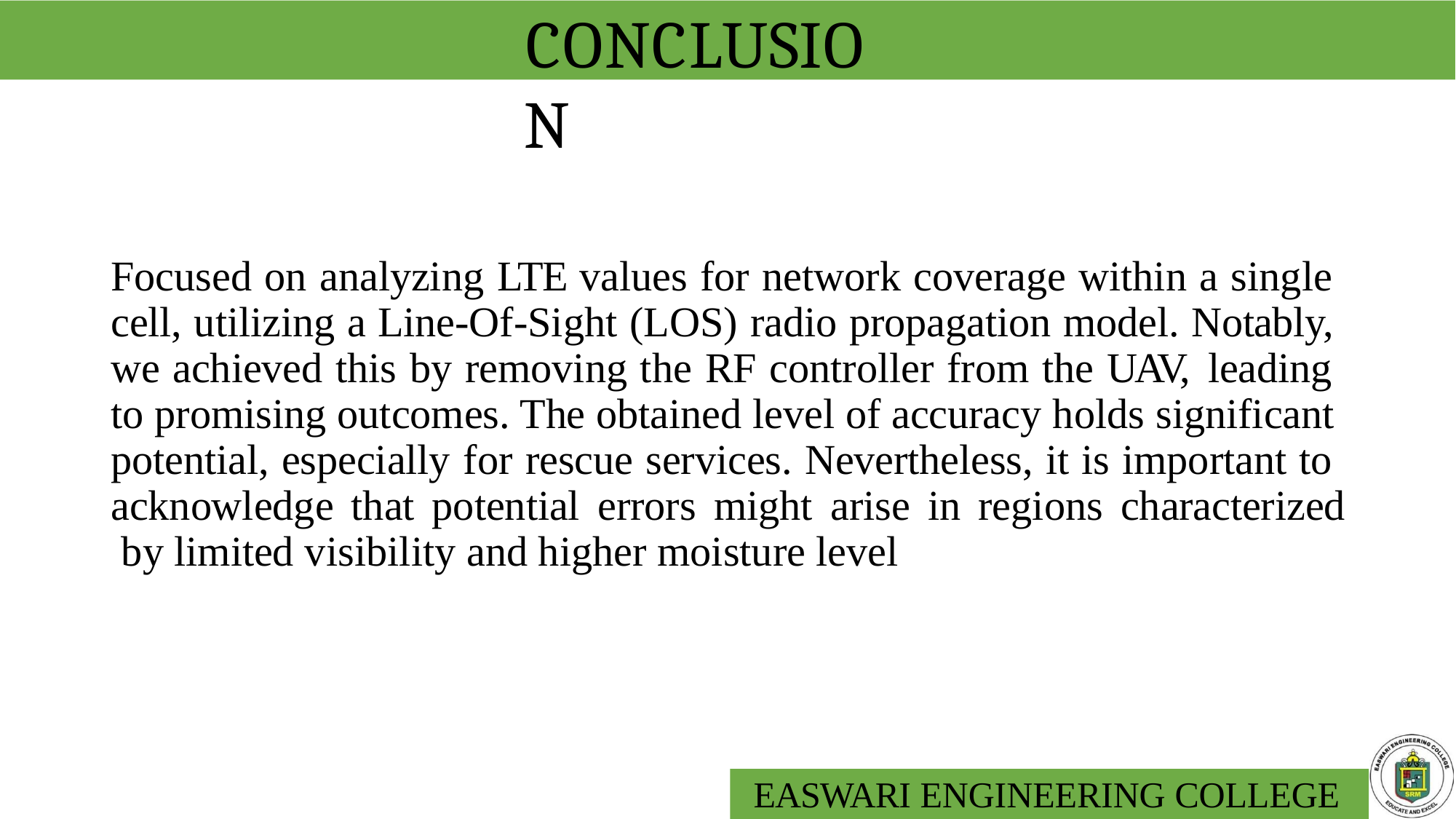

# CONCLUSION

Focused on analyzing LTE values for network coverage within a single  cell, utilizing a Line-Of-Sight (LOS) radio propagation model. Notably,  we achieved this by removing the RF controller from the UAV, leading  to promising outcomes. The obtained level of accuracy holds significant  potential, especially for rescue services. Nevertheless, it is important to  acknowledge that potential errors might arise in regions characterized  by limited visibility and higher moisture level
EASWARI ENGINEERING COLLEGE